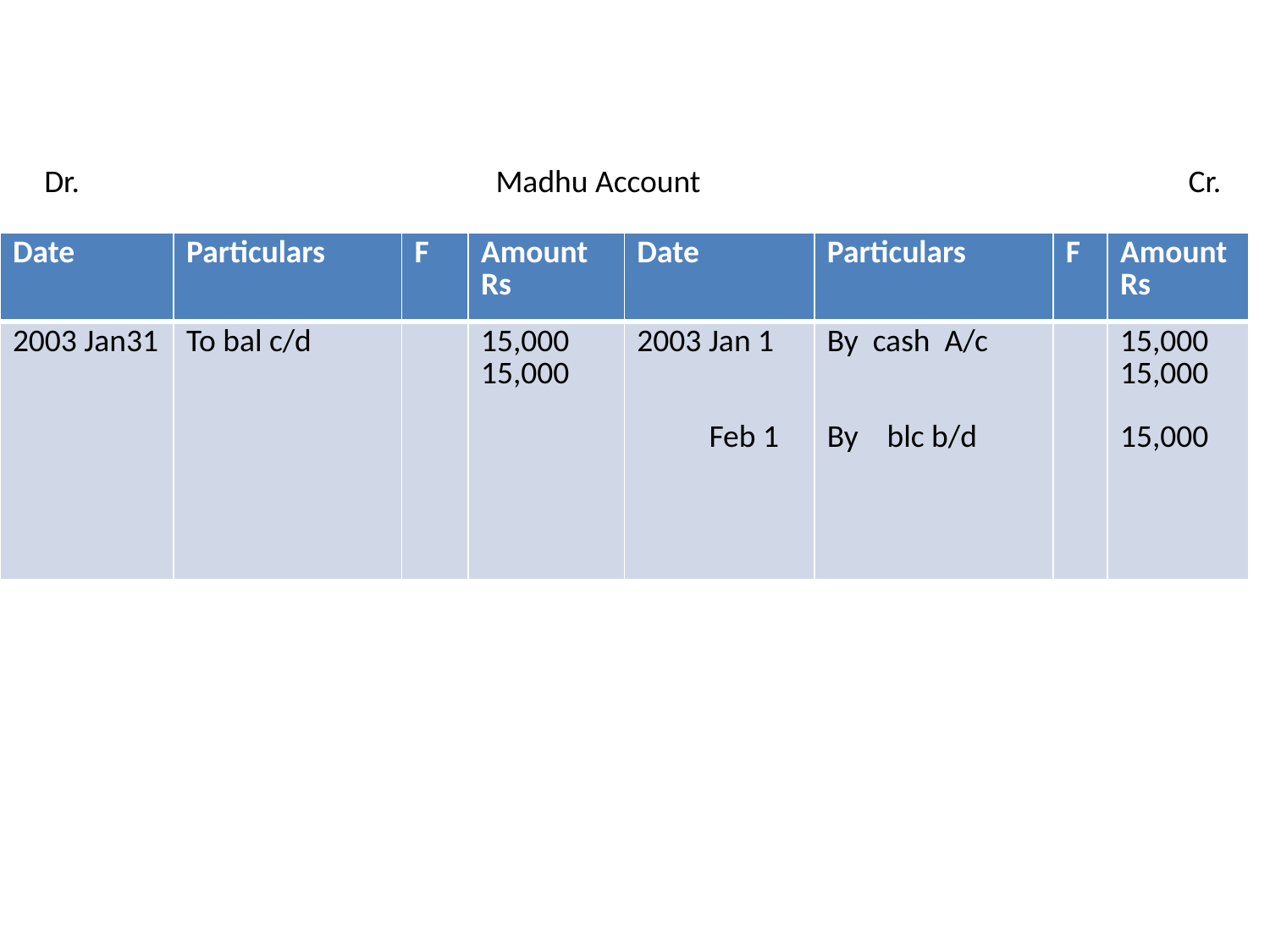

Dr.                                                          Madhu Account                                                                    Cr.
| Date | Particulars | F | Amount Rs | Date | Particulars | F | Amount Rs |
| --- | --- | --- | --- | --- | --- | --- | --- |
| 2003 Jan31 | To bal c/d |  | 15,000 15,000 | 2003 Jan 1 Feb 1 | By cash A/c By blc b/d |  | 15,000 15,000 15,000 |